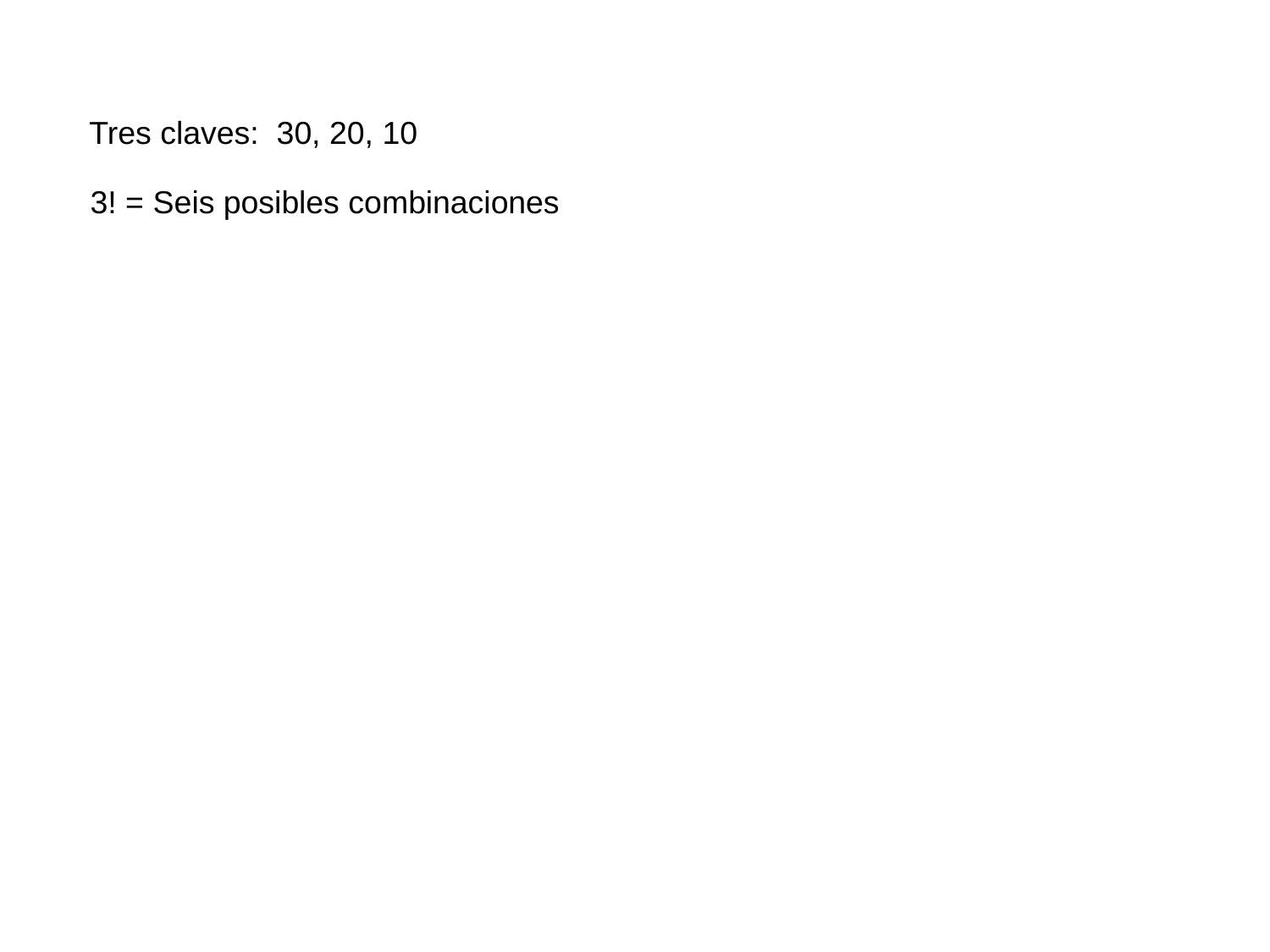

Tres claves:  30, 20, 10
3! = Seis posibles combinaciones